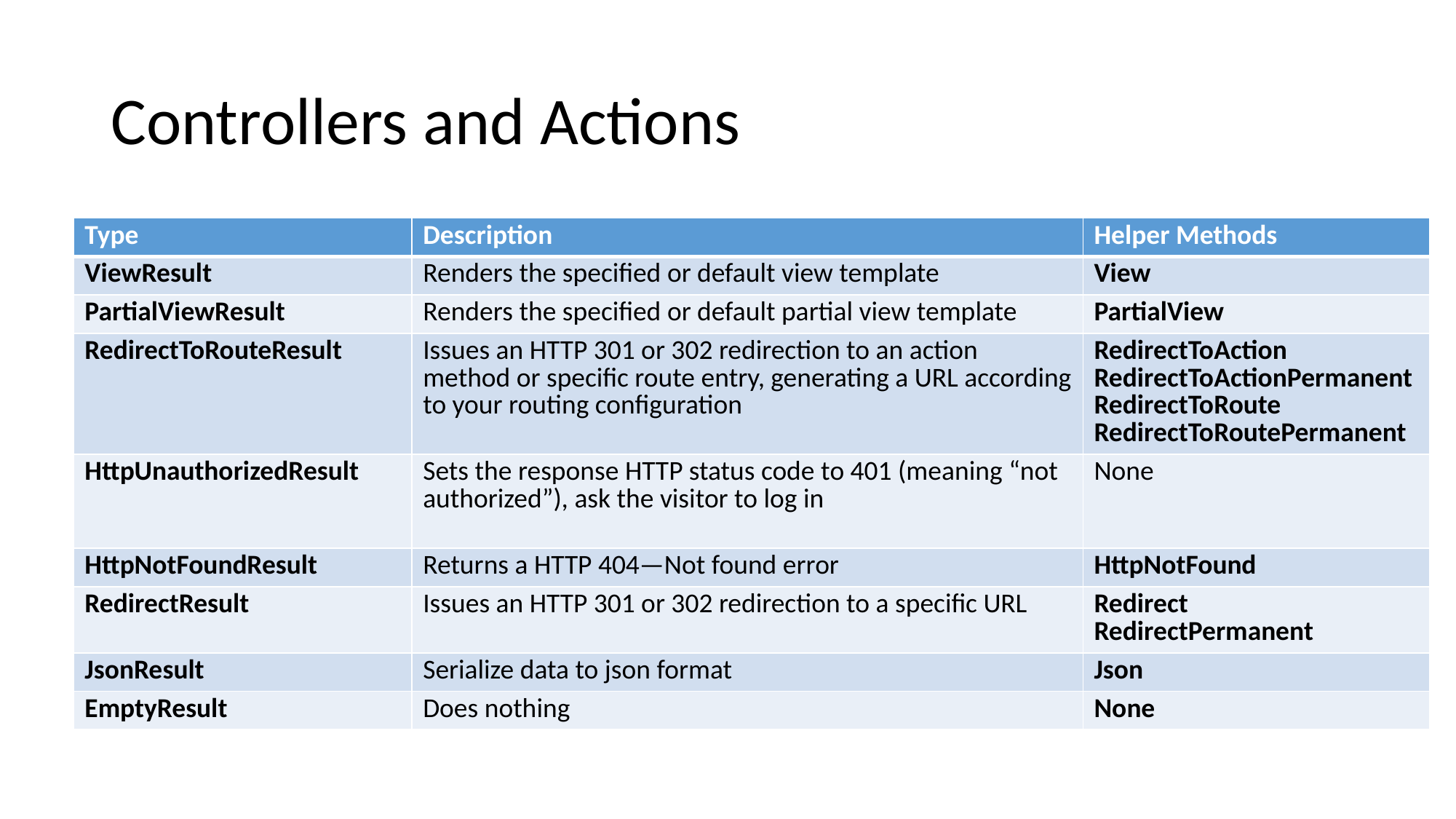

# Controllers and Actions
| Type | Description | Helper Methods |
| --- | --- | --- |
| ViewResult | Renders the specified or default view template | View |
| PartialViewResult | Renders the specified or default partial view template | PartialView |
| RedirectToRouteResult | Issues an HTTP 301 or 302 redirection to an action method or specific route entry, generating a URL according to your routing configuration | RedirectToAction RedirectToActionPermanent RedirectToRoute RedirectToRoutePermanent |
| HttpUnauthorizedResult | Sets the response HTTP status code to 401 (meaning “not authorized”), ask the visitor to log in | None |
| HttpNotFoundResult | Returns a HTTP 404—Not found error | HttpNotFound |
| RedirectResult | Issues an HTTP 301 or 302 redirection to a specific URL | Redirect RedirectPermanent |
| JsonResult | Serialize data to json format | Json |
| EmptyResult | Does nothing | None |